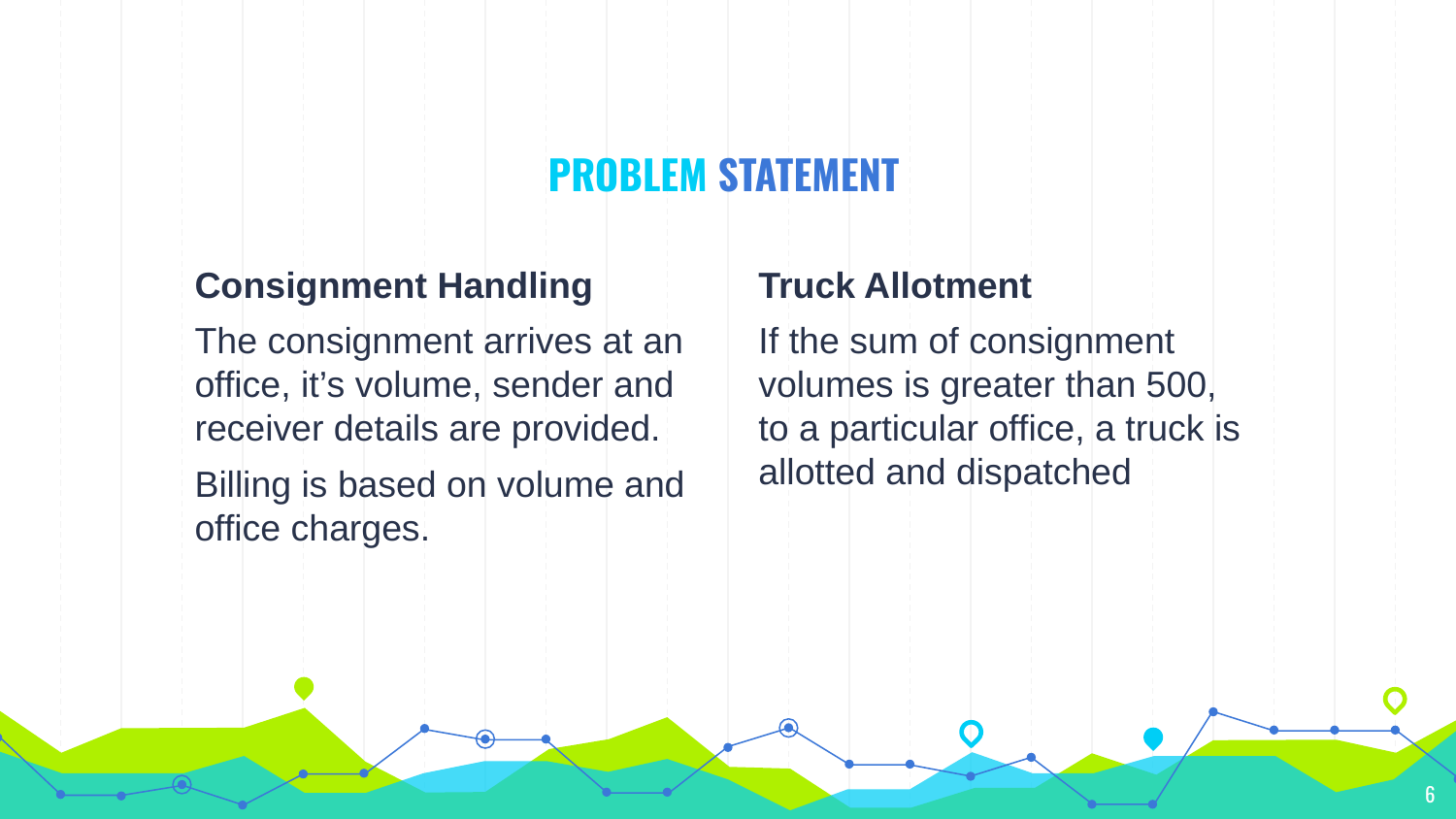

# PROBLEM STATEMENT
Consignment Handling
The consignment arrives at an office, it’s volume, sender and receiver details are provided.
Billing is based on volume and office charges.

Truck Allotment
If the sum of consignment volumes is greater than 500,  to a particular office, a truck is allotted and dispatched

6